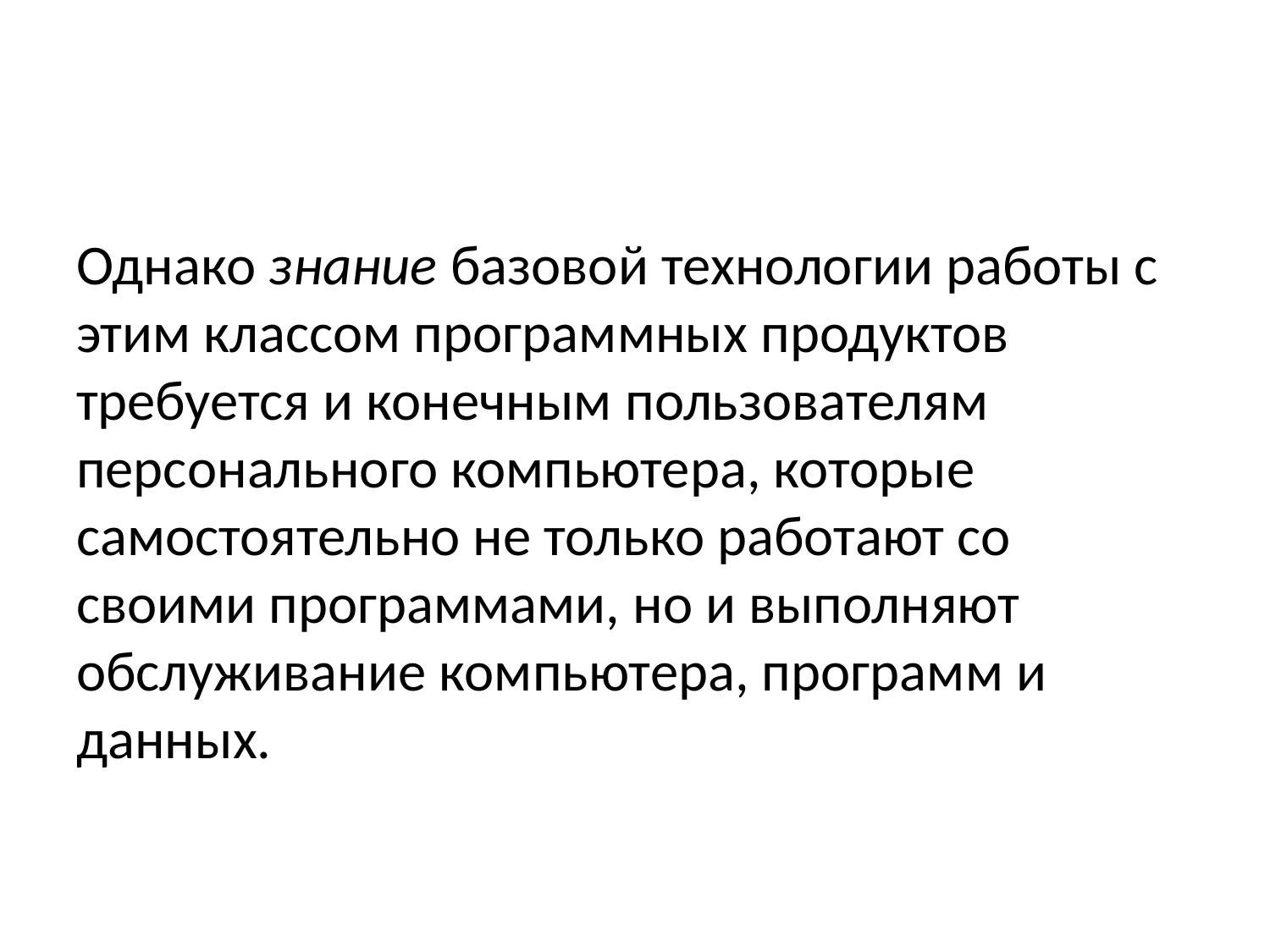

#
Однако знание базовой технологии работы с этим классом программных продуктов требуется и конечным пользователям персонального компьютера, которые самостоятельно не только работают со своими программами, но и выполняют обслуживание компьютера, программ и данных.